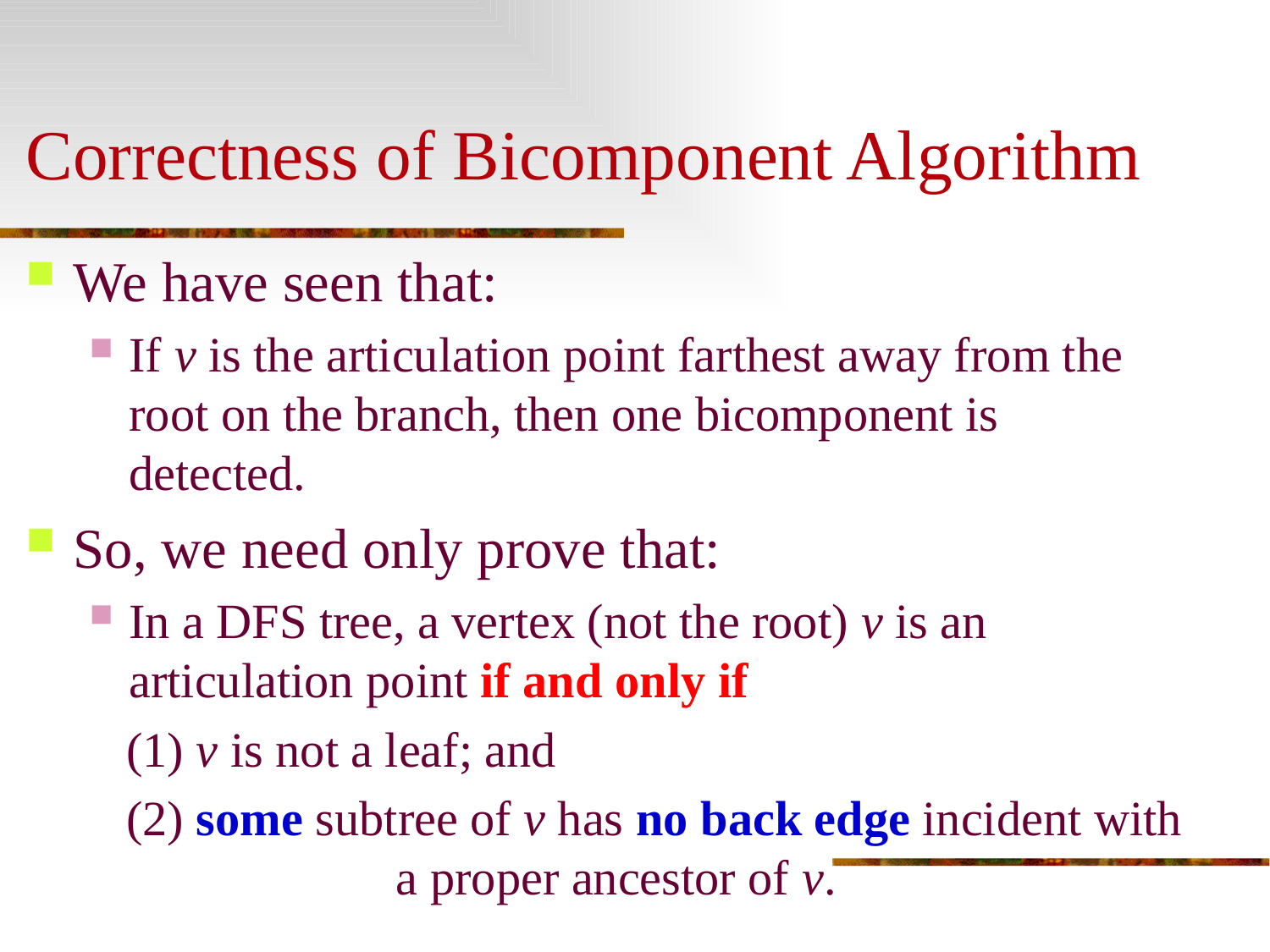

# Correctness of Bicomponent Algorithm
We have seen that:
If v is the articulation point farthest away from the root on the branch, then one bicomponent is detected.
So, we need only prove that:
In a DFS tree, a vertex (not the root) v is an articulation point if and only if
   (1) v is not a leaf; and
   (2) some subtree of v has no back edge incident with                          a proper ancestor of v.